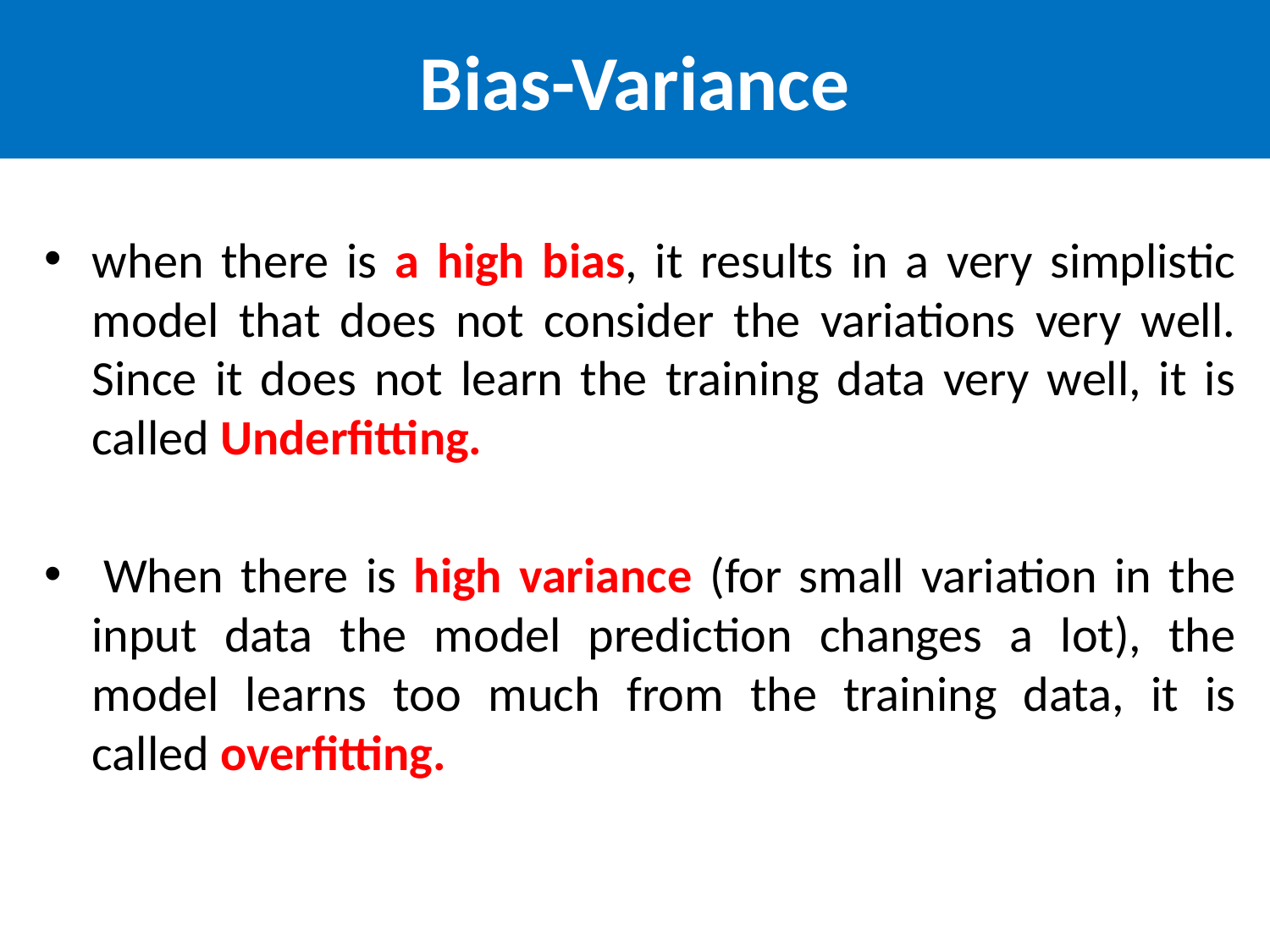

# Bias-Variance
when there is a high bias, it results in a very simplistic model that does not consider the variations very well. Since it does not learn the training data very well, it is called Underfitting.

 When there is high variance (for small variation in the input data the model prediction changes a lot), the model learns too much from the training data, it is called overfitting.